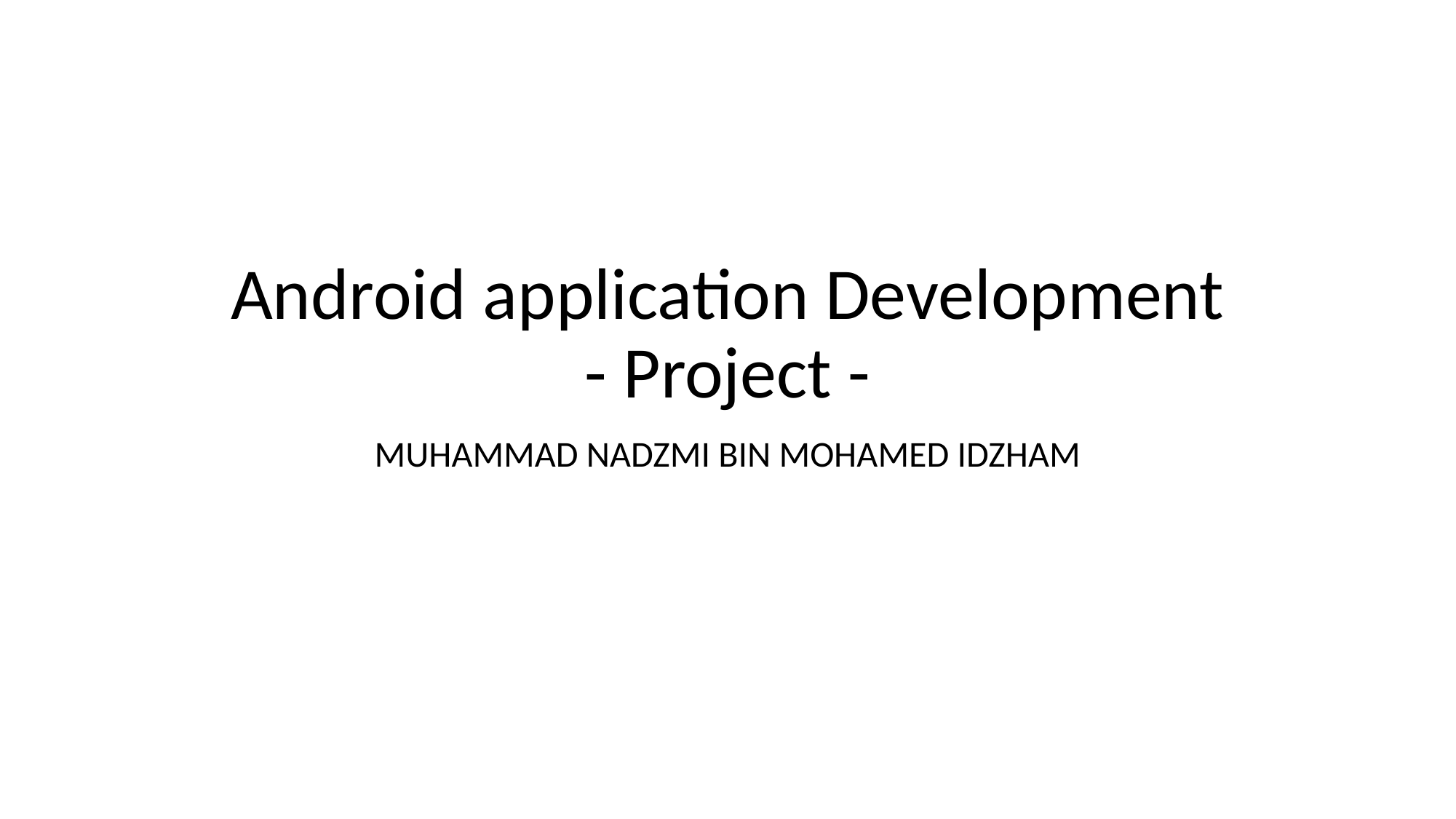

# Android application Development - Project -
MUHAMMAD NADZMI BIN MOHAMED IDZHAM